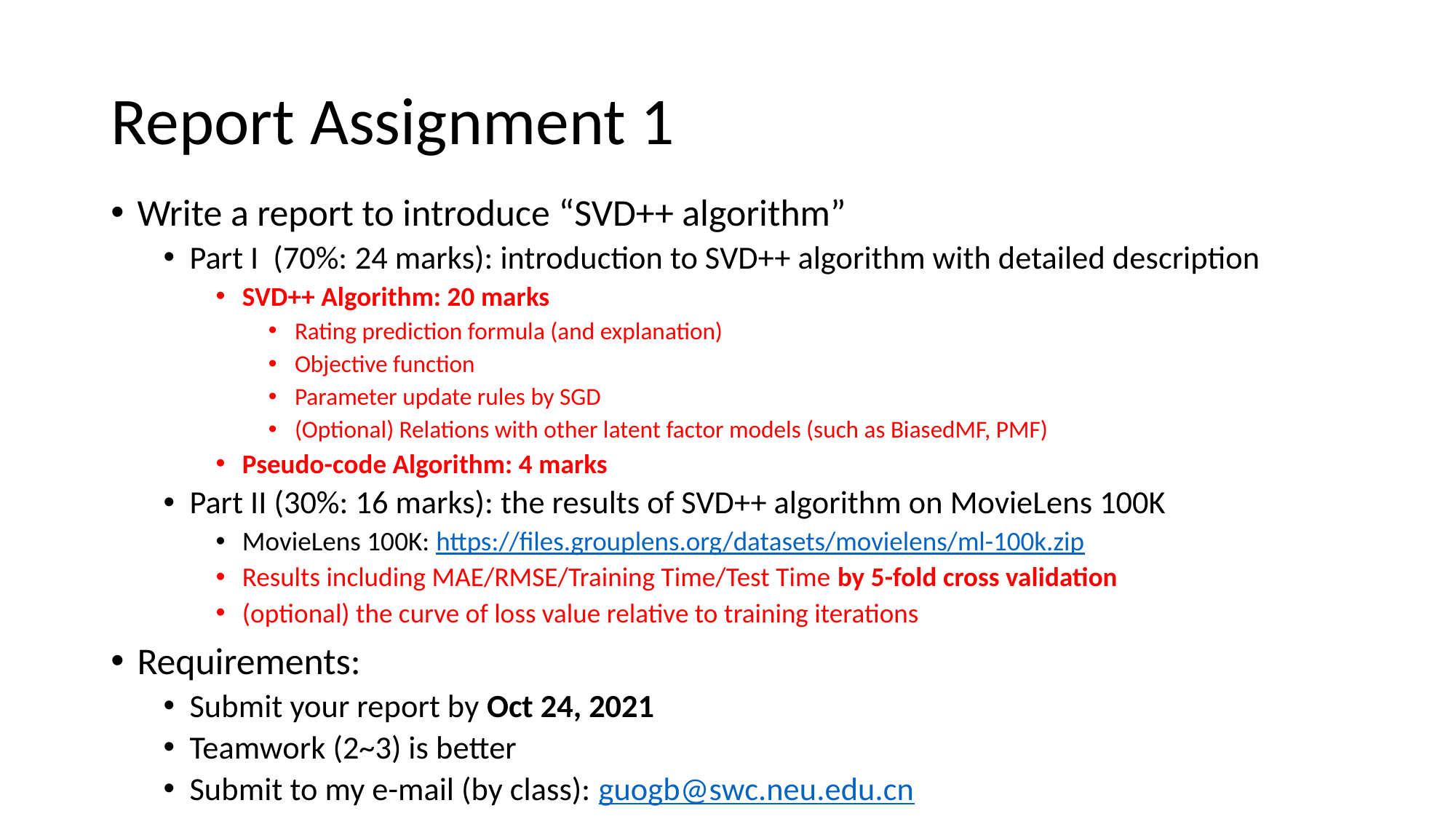

# Report Assignment 1
Write a report to introduce “SVD++ algorithm”
Part I  (70%: 24 marks): introduction to SVD++ algorithm with detailed description
SVD++ Algorithm: 20 marks
Rating prediction formula (and explanation)
Objective function
Parameter update rules by SGD
(Optional) Relations with other latent factor models (such as BiasedMF, PMF)
Pseudo-code Algorithm: 4 marks
Part II (30%: 16 marks): the results of SVD++ algorithm on MovieLens 100K
MovieLens 100K: https://files.grouplens.org/datasets/movielens/ml-100k.zip
Results including MAE/RMSE/Training Time/Test Time by 5-fold cross validation
(optional) the curve of loss value relative to training iterations
Requirements:
Submit your report by Oct 24, 2021
Teamwork (2~3) is better
Submit to my e-mail (by class): guogb@swc.neu.edu.cn